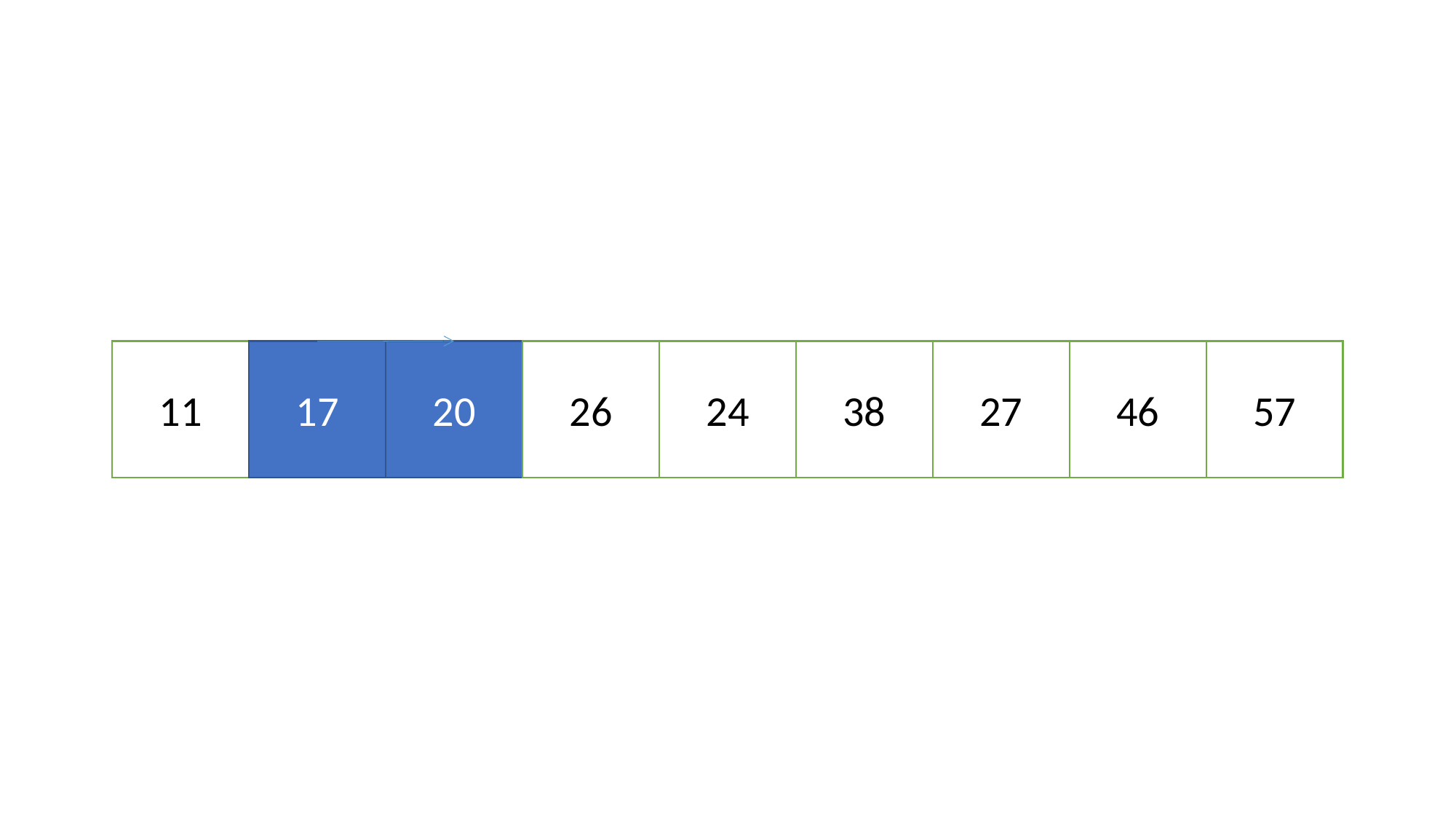

#

11
17
20
26
24
38
27
46
57